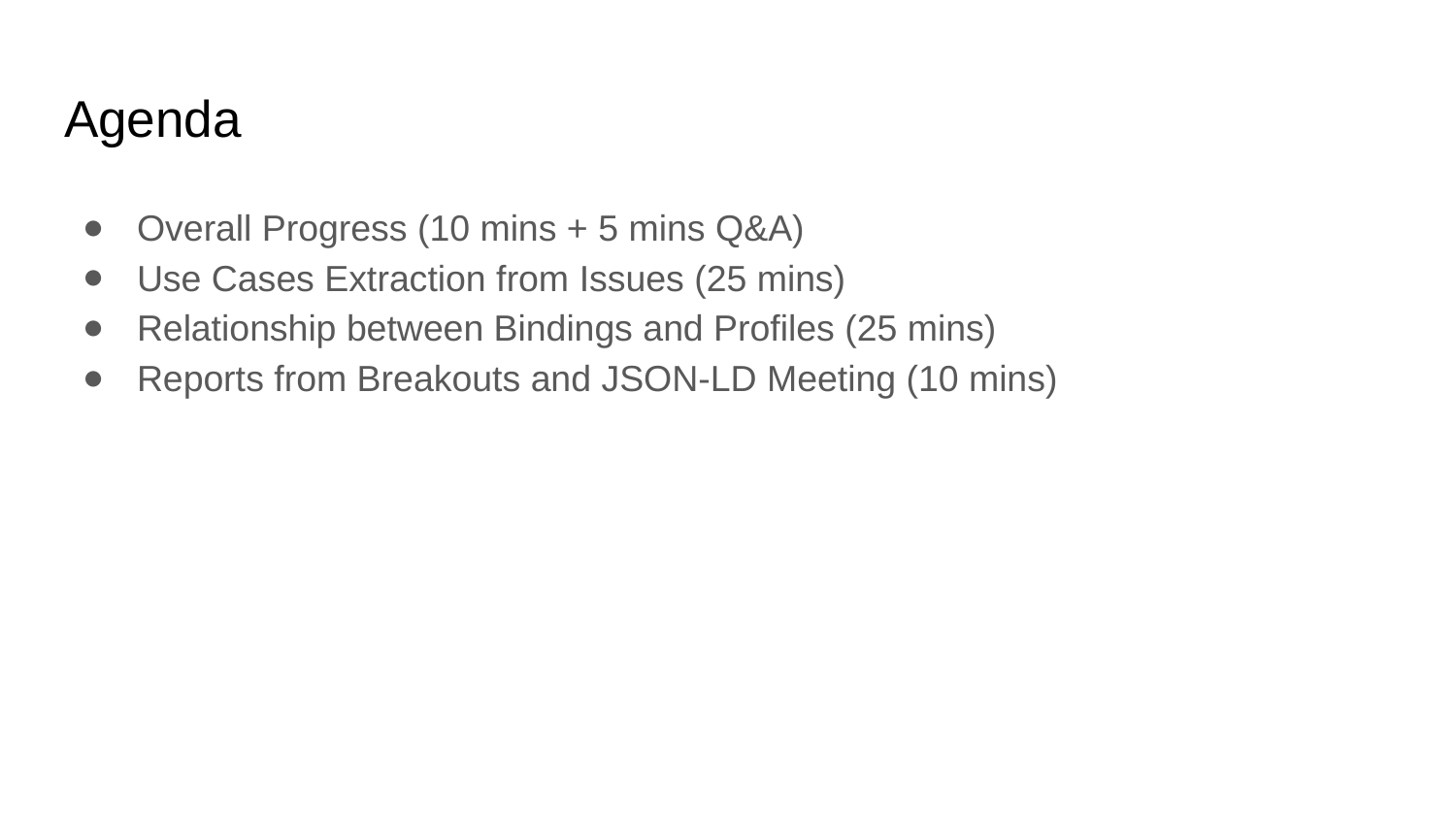

# Agenda
Overall Progress (10 mins + 5 mins Q&A)
Use Cases Extraction from Issues (25 mins)
Relationship between Bindings and Profiles (25 mins)
Reports from Breakouts and JSON-LD Meeting (10 mins)